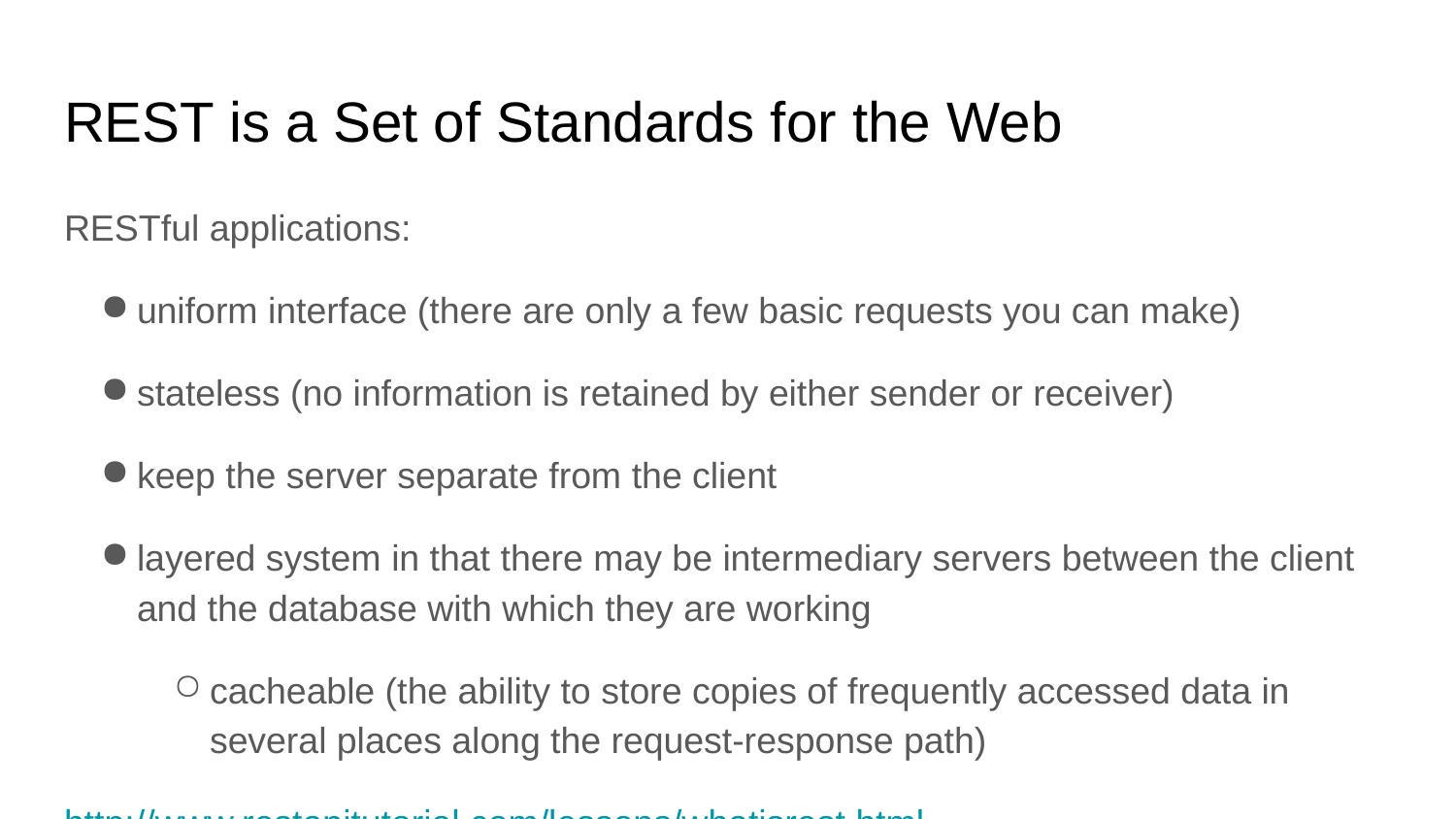

# REST is a Set of Standards for the Web
RESTful applications:
uniform interface (there are only a few basic requests you can make)
stateless (no information is retained by either sender or receiver)
keep the server separate from the client
layered system in that there may be intermediary servers between the client and the database with which they are working
cacheable (the ability to store copies of frequently accessed data in several places along the request-response path)
http://www.restapitutorial.com/lessons/whatisrest.html